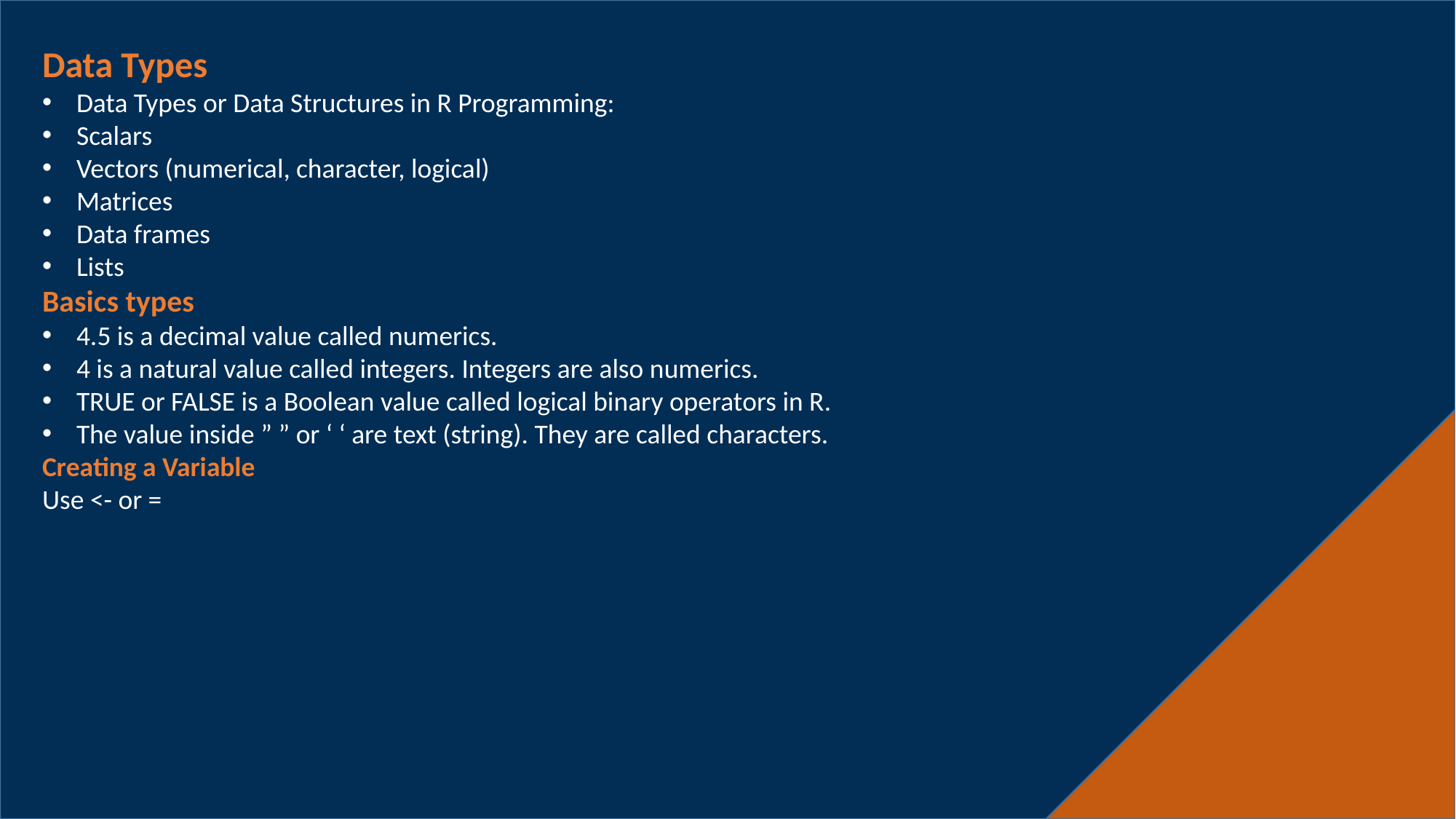

Data Types
Data Types or Data Structures in R Programming:
Scalars
Vectors (numerical, character, logical)
Matrices
Data frames
Lists
Basics types
4.5 is a decimal value called numerics.
4 is a natural value called integers. Integers are also numerics.
TRUE or FALSE is a Boolean value called logical binary operators in R.
The value inside ” ” or ‘ ‘ are text (string). They are called characters.
Creating a Variable
Use <- or =